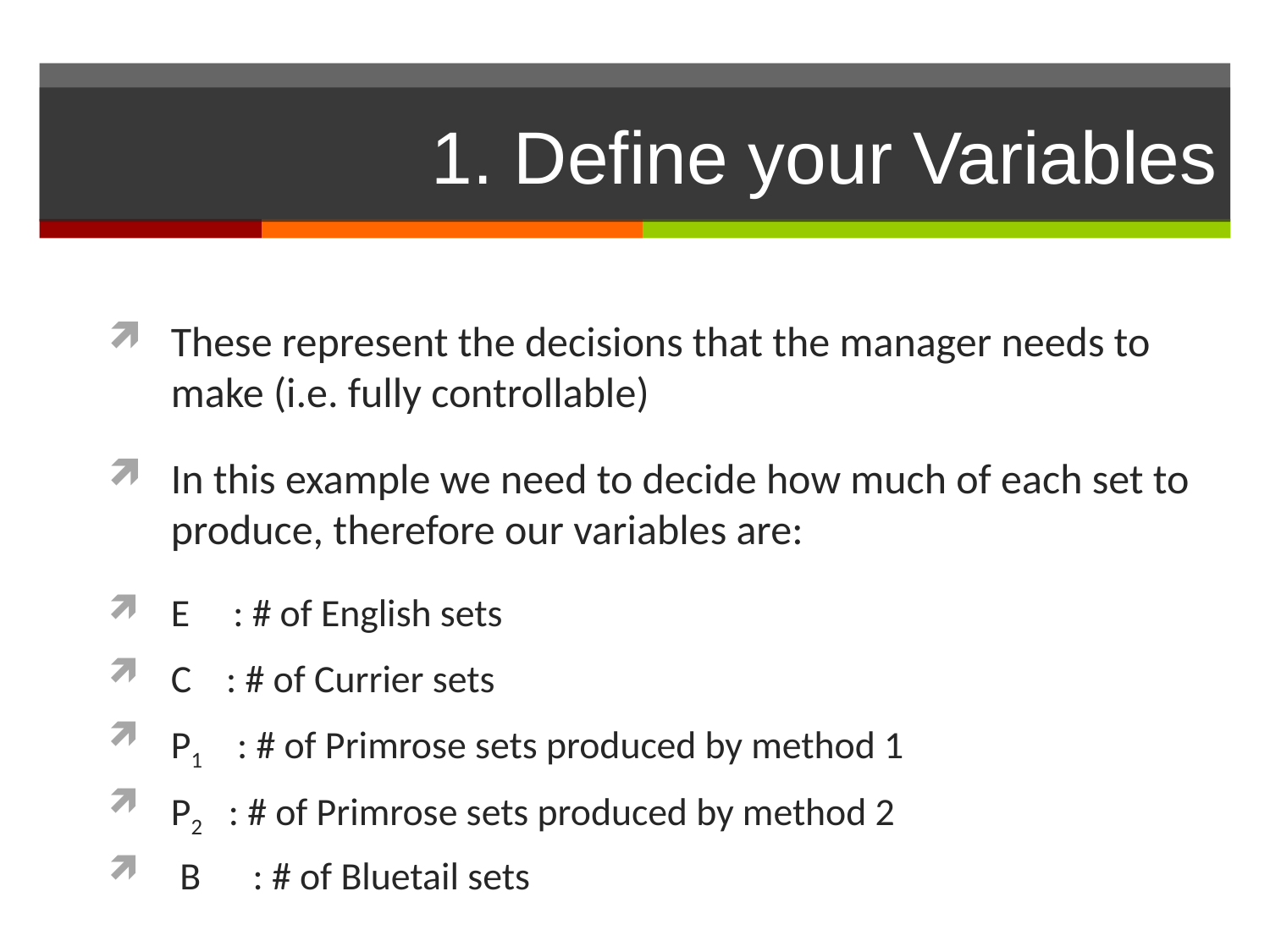

# 1. Define your Variables

These represent the decisions that the manager needs to make (i.e. fully controllable)
In this example we need to decide how much of each set to produce, therefore our variables are:
E     : # of English sets
C    : # of Currier sets
P1    : # of Primrose sets produced by method 1
P2   : # of Primrose sets produced by method 2
 B      : # of Bluetail sets